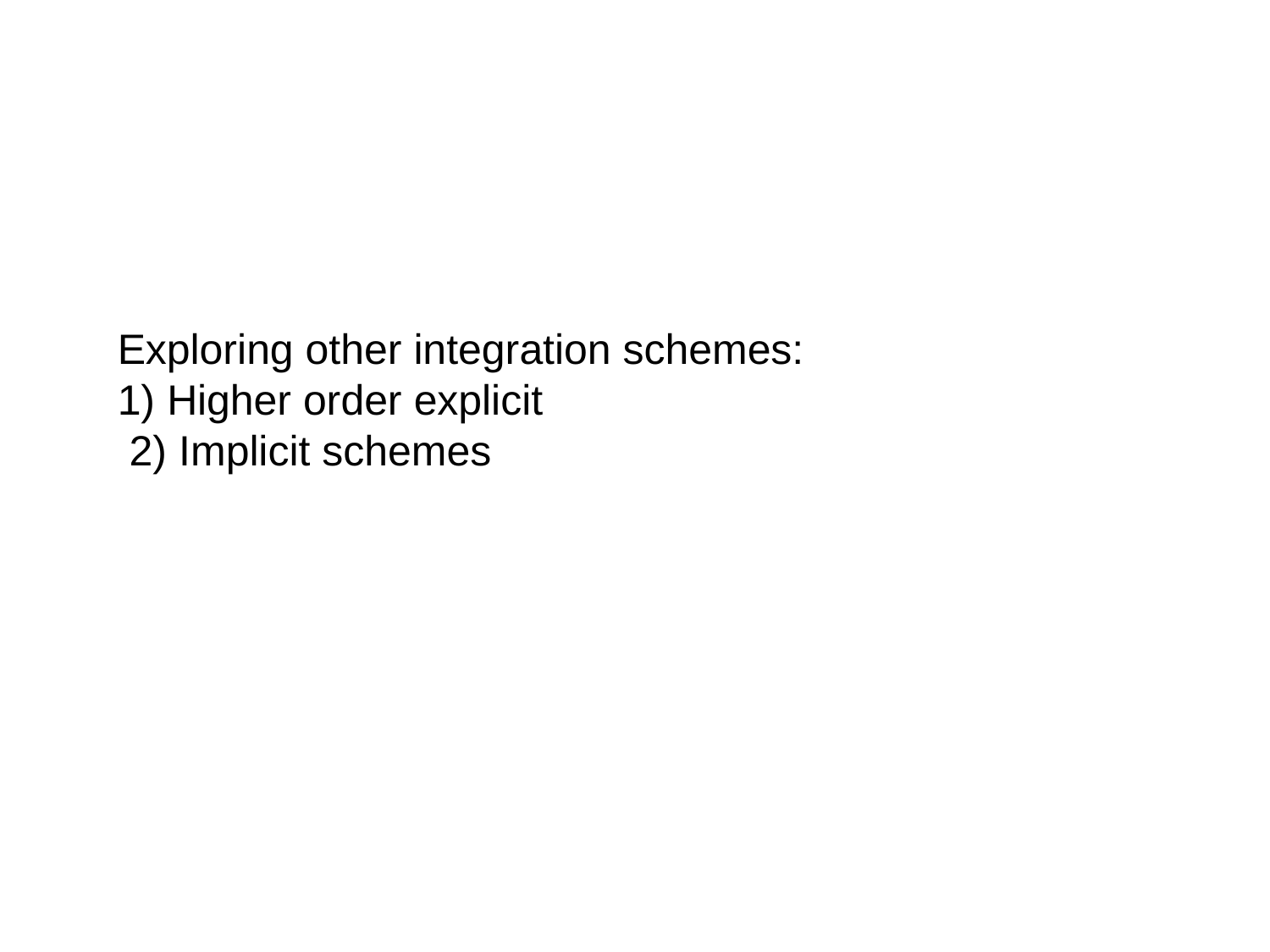

Exploring other integration schemes:
1) Higher order explicit
 2) Implicit schemes